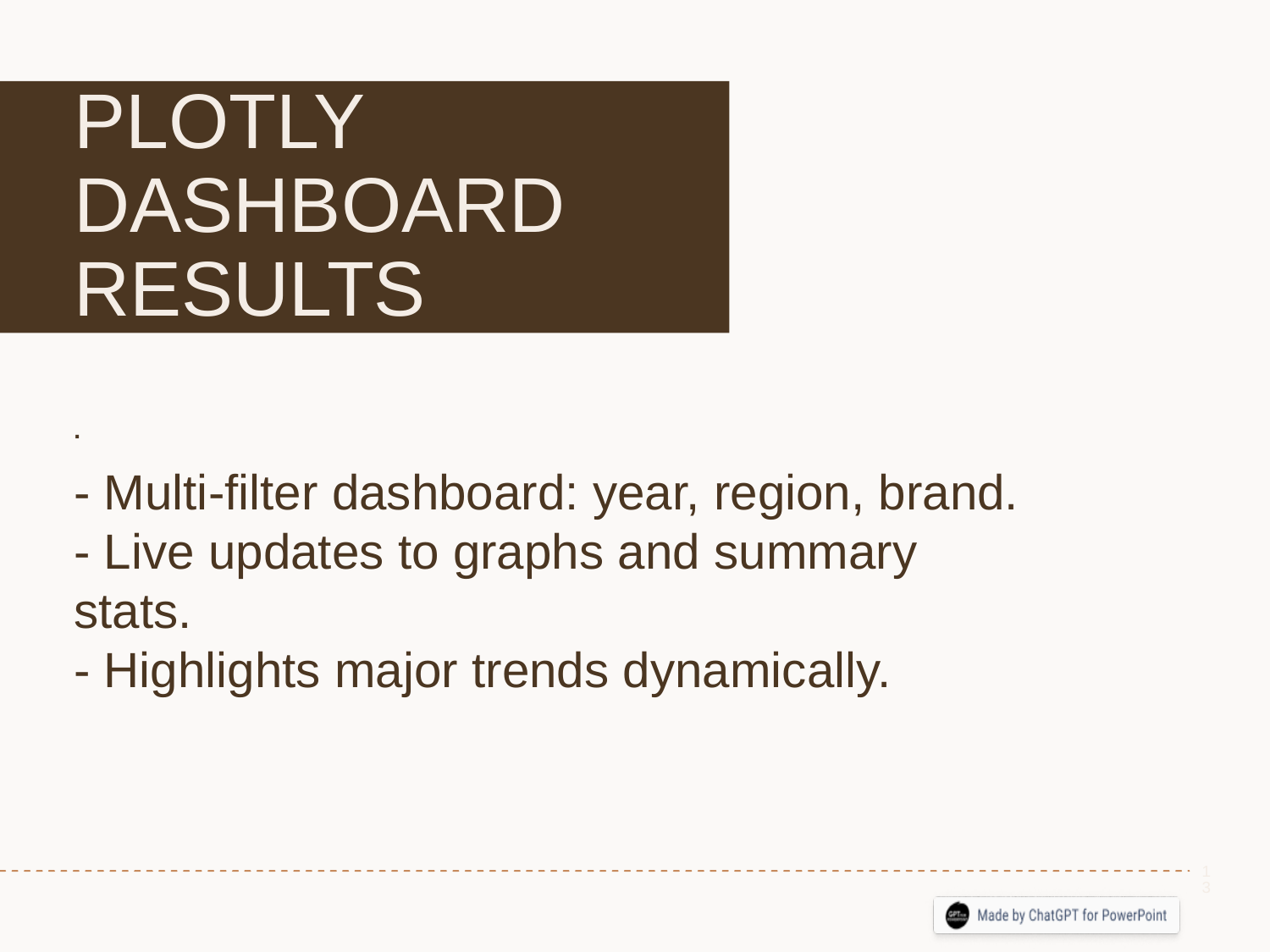

# PLOTLY DASHBOARD RESULTS
.
- Multi-filter dashboard: year, region, brand.
- Live updates to graphs and summary stats.
- Highlights major trends dynamically.

13